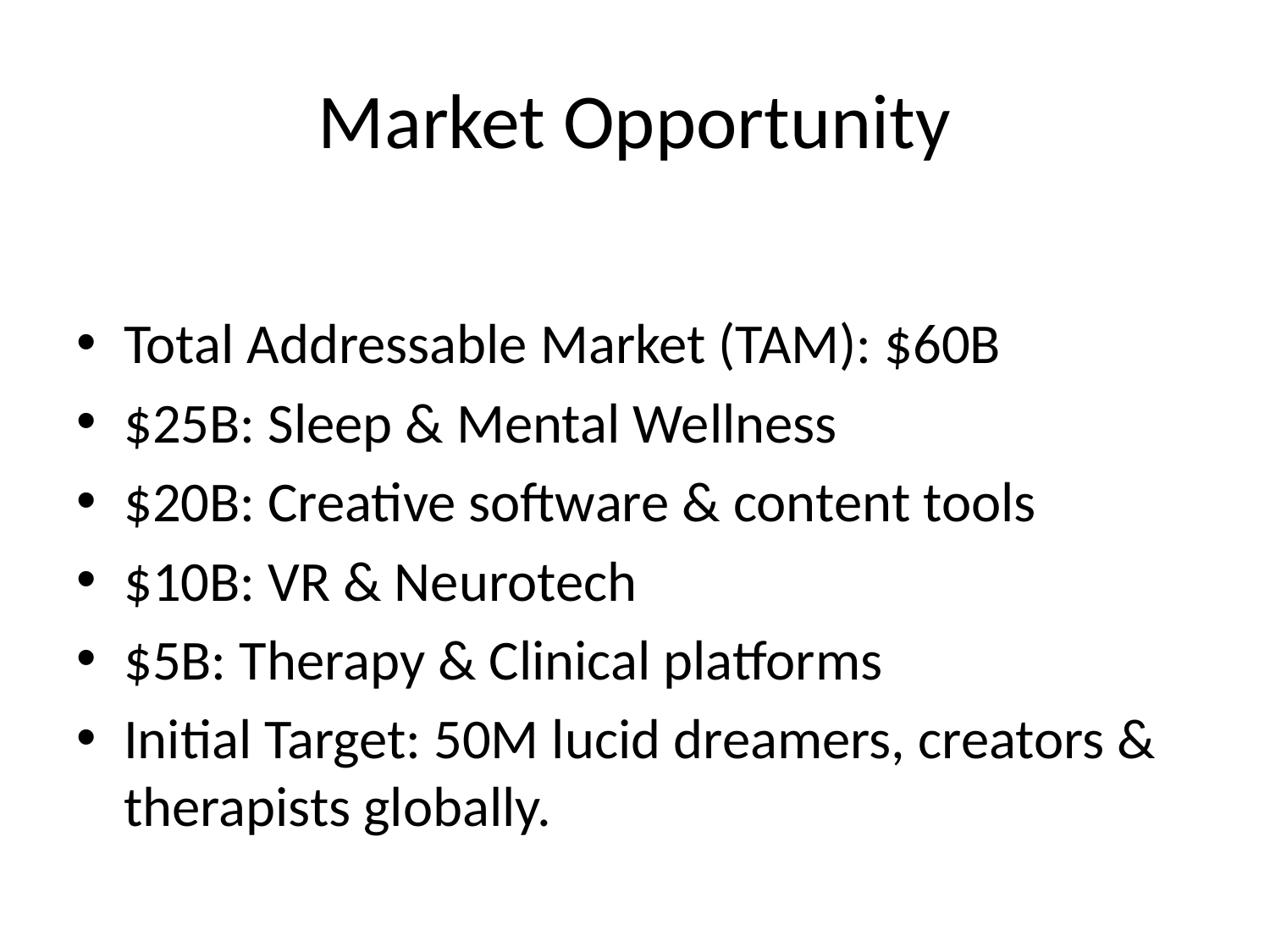

# Market Opportunity

Total Addressable Market (TAM): $60B
$25B: Sleep & Mental Wellness
$20B: Creative software & content tools
$10B: VR & Neurotech
$5B: Therapy & Clinical platforms
Initial Target: 50M lucid dreamers, creators & therapists globally.